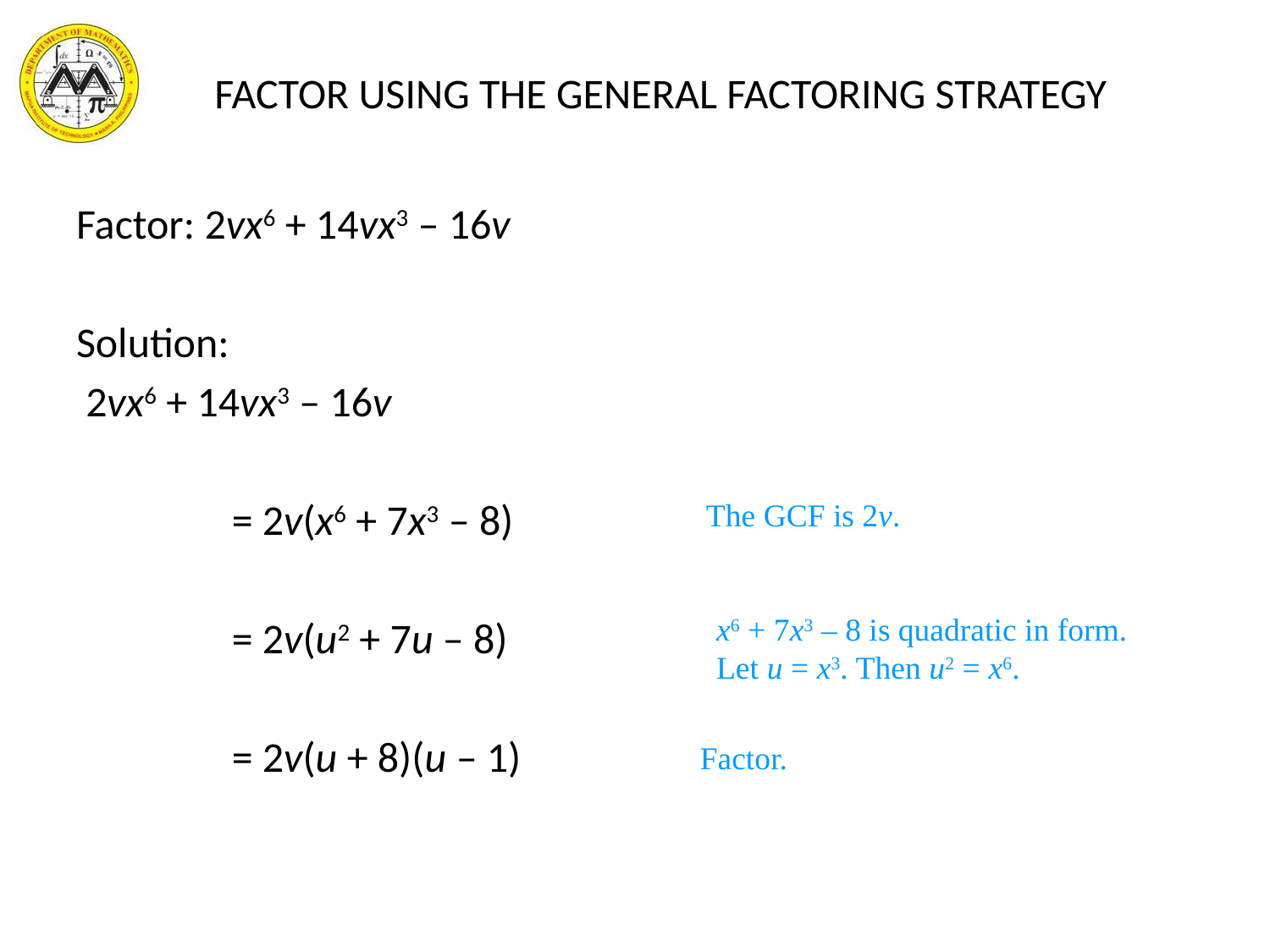

FACTOR USING THE GENERAL FACTORING STRATEGY
Factor: 2vx6 + 14vx3 – 16v

Solution:
 2vx6 + 14vx3 – 16v

	   = 2v(x6 + 7x3 – 8)

	   = 2v(u2 + 7u – 8)

	   = 2v(u + 8)(u – 1)
The GCF is 2v.
x6 + 7x3 – 8 is quadratic in form.
Let u = x3. Then u2 = x6.
Factor.